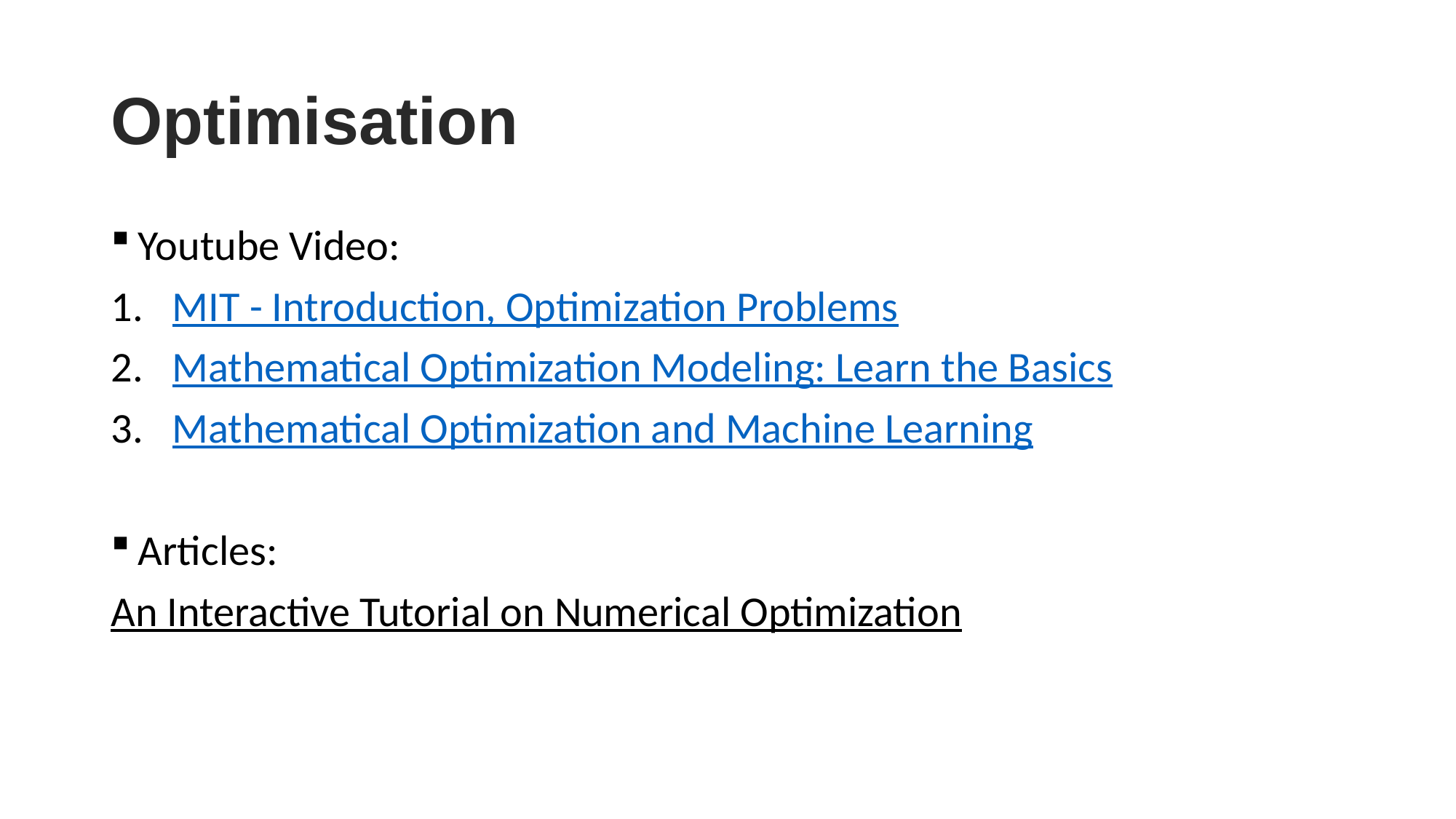

# Optimisation
Youtube Video:
MIT - Introduction, Optimization Problems
Mathematical Optimization Modeling: Learn the Basics
Mathematical Optimization and Machine Learning

Articles:
An Interactive Tutorial on Numerical Optimization